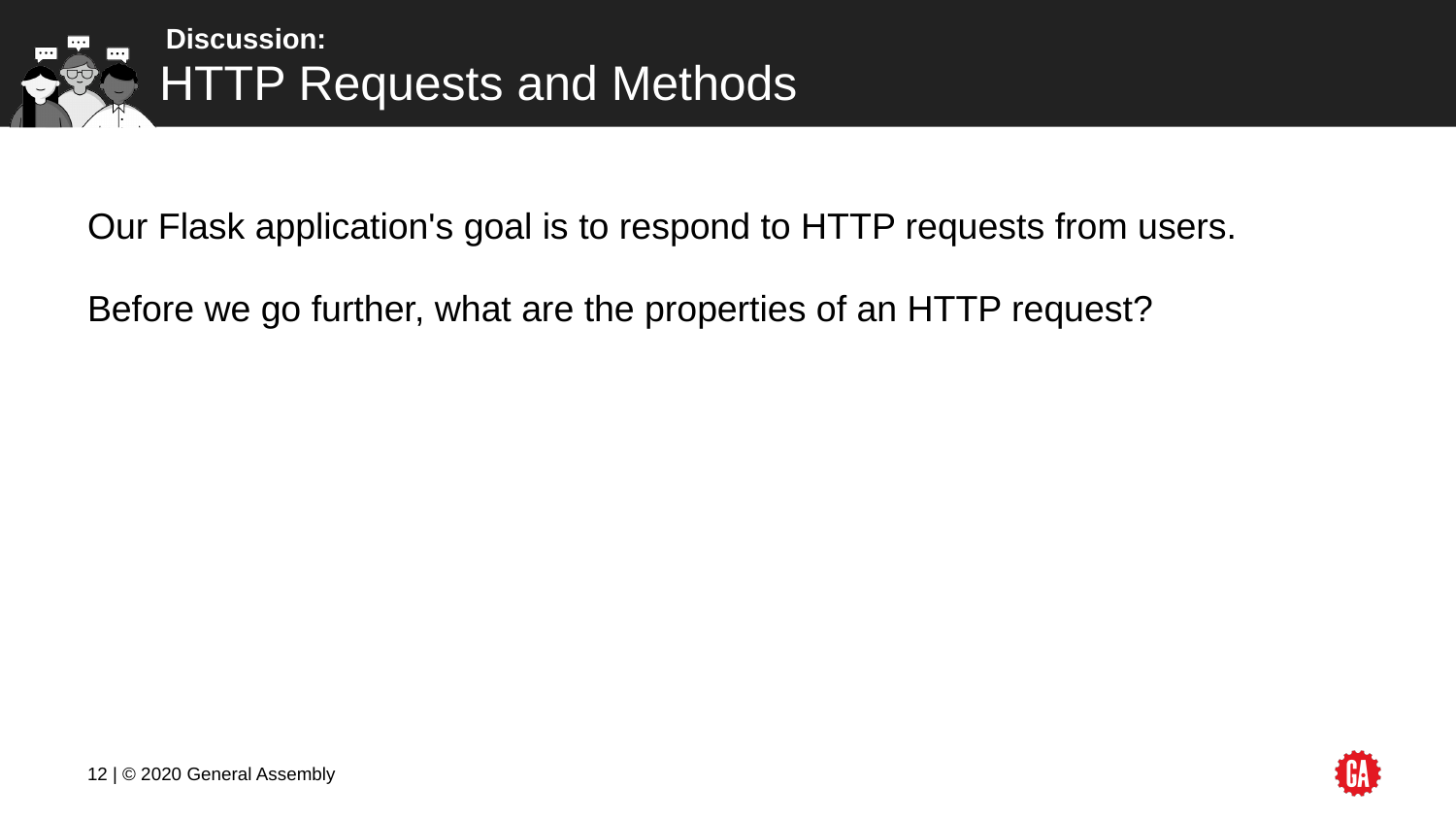

# HTTP Requests and Methods
Our Flask application's goal is to respond to HTTP requests from users.
Before we go further, what are the properties of an HTTP request?
12 | © 2020 General Assembly